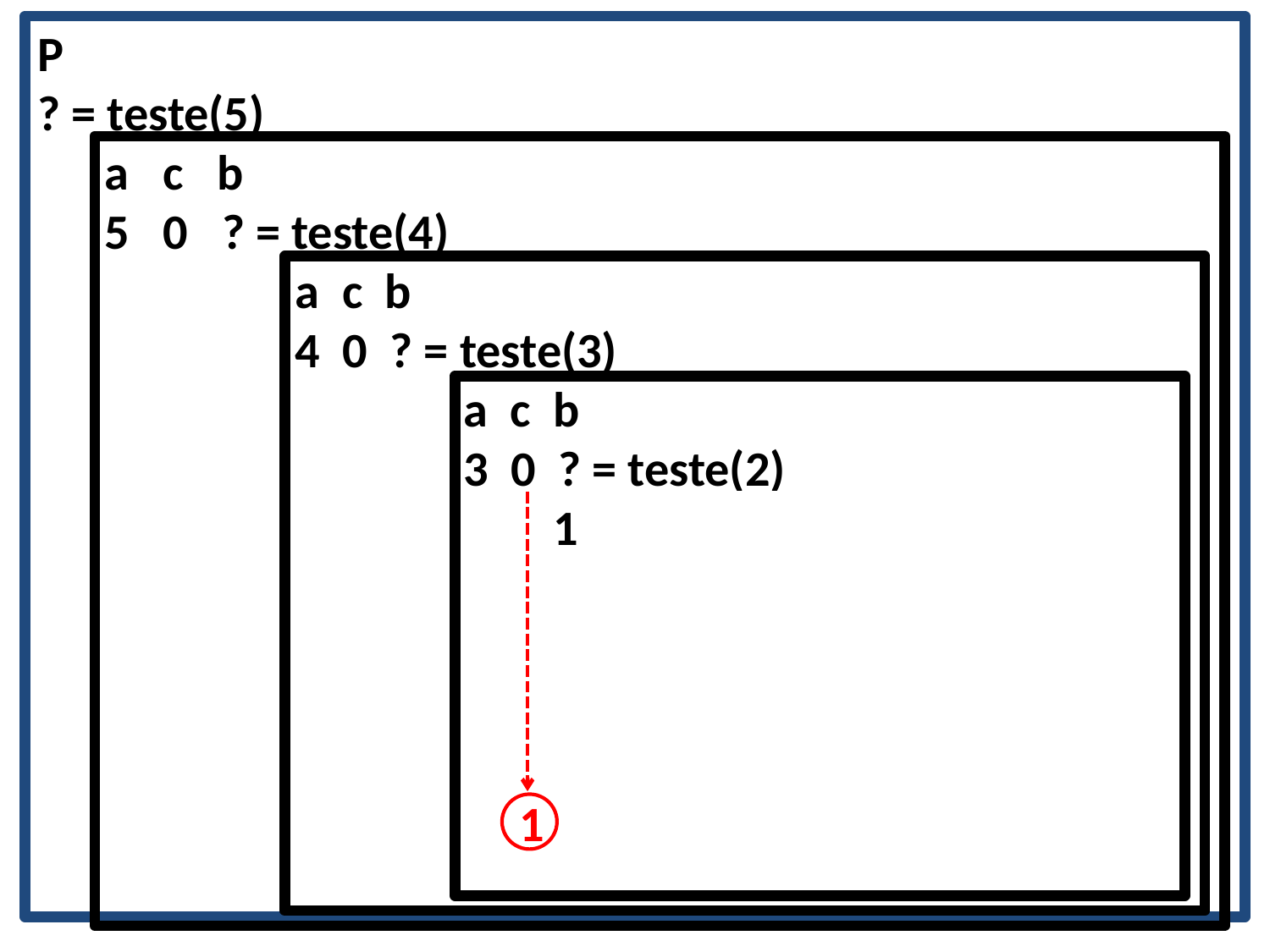

P
? = teste(5)
      a   c   b
      5   0   ? = teste(4)
                       a  c  b
                       4  0  ? = teste(3)
                                      a  c  b
                                      3  0  ? = teste(2)
                                              1     a  c  b
                                                     2  0  ? = teste(1)
                                                             1     a  c  b
                                                                    1  0  ? = teste(0)
                                                                           -1     a  c  b
                                           1            1             1         0 -1 ?